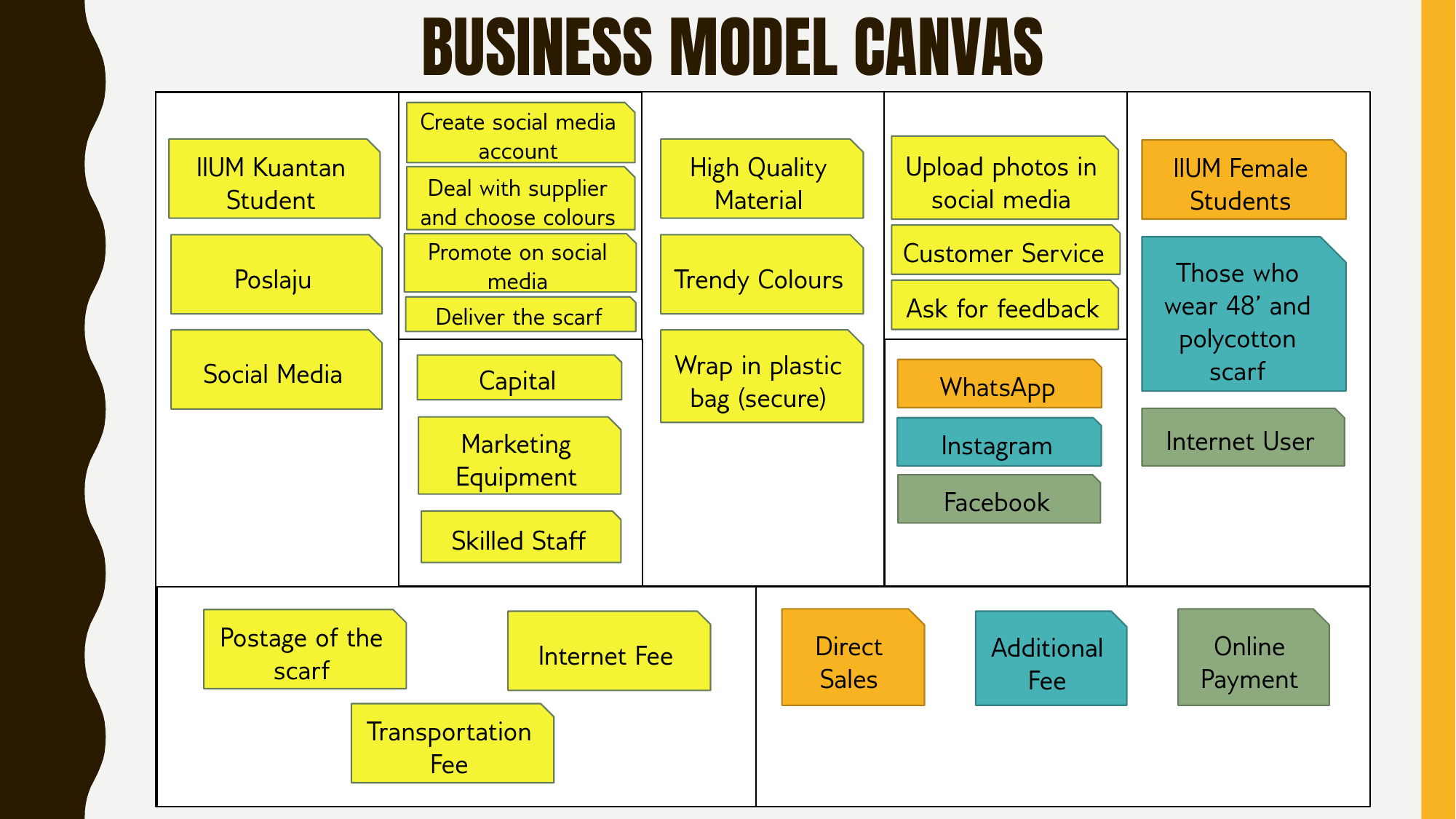

# BUSINESS MODEL CANVAS

Create social media account
Upload photos in social media
IIUM Kuantan Student
High Quality Material
IIUM Female Students
Deal with supplier and choose colours
Customer Service
Promote on social media
Poslaju
Trendy Colours
Those who wear 48’ and polycotton scarf
Ask for feedback
Deliver the scarf
Social Media
Wrap in plastic bag (secure)
Capital

WhatsApp

Internet User
Marketing Equipment
Instagram
Facebook
Skilled Staff

Direct Sales

Online Payment
Postage of the scarf
Internet Fee

Additional Fee

Transportation Fee